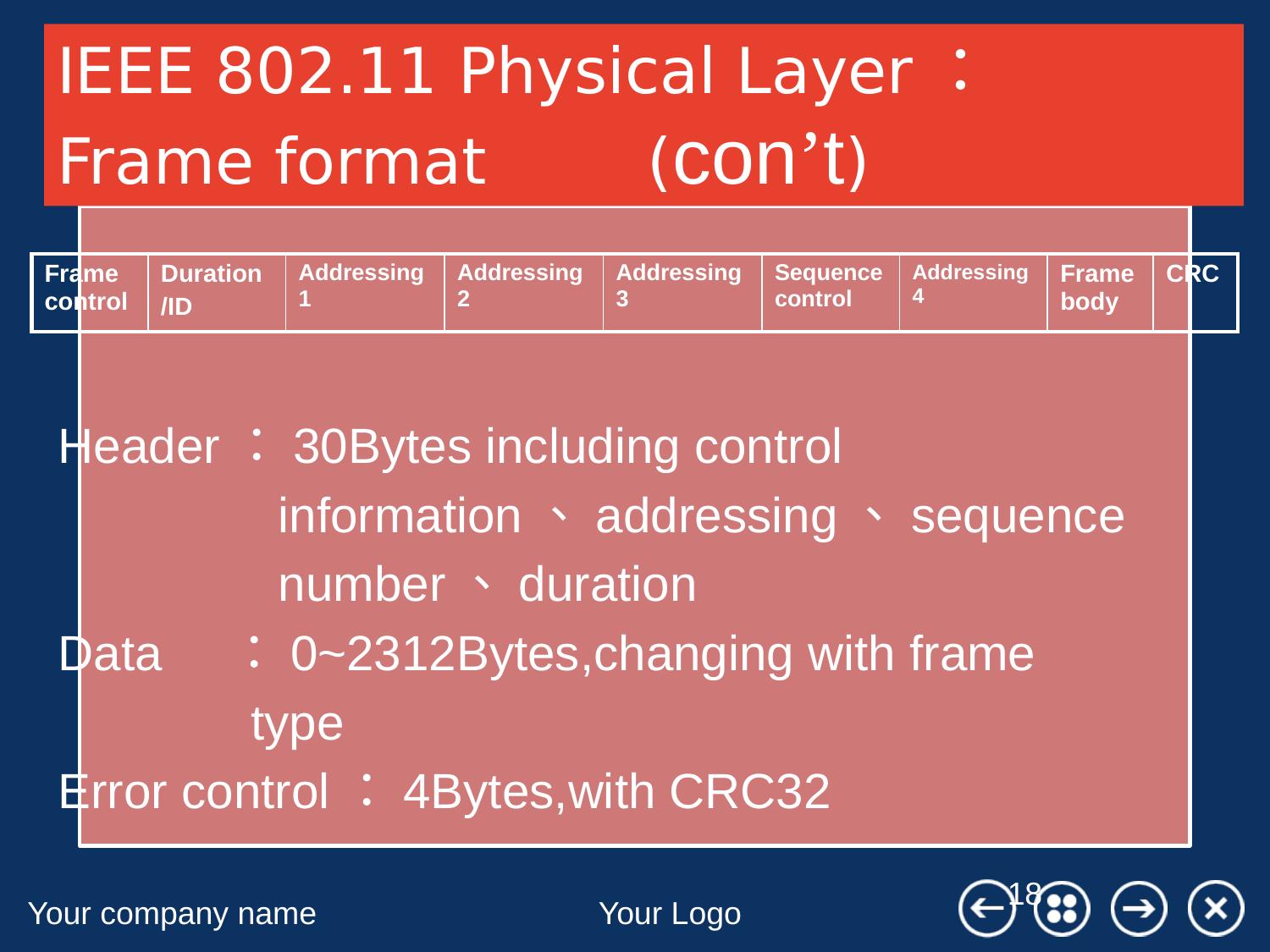

IEEE 802.11 Physical Layer：
Frame format        (con’t)
#

| Frame control | Duration /ID | Addressing 1 | Addressing 2 | Addressing 3 | Sequence control | Addressing 4 | Frame body | CRC |
| --- | --- | --- | --- | --- | --- | --- | --- | --- |

Header：30Bytes including control
                information、addressing、sequence
                number、duration
Data    ：0~2312Bytes,changing with frame
              type
Error control：4Bytes,with CRC32
18